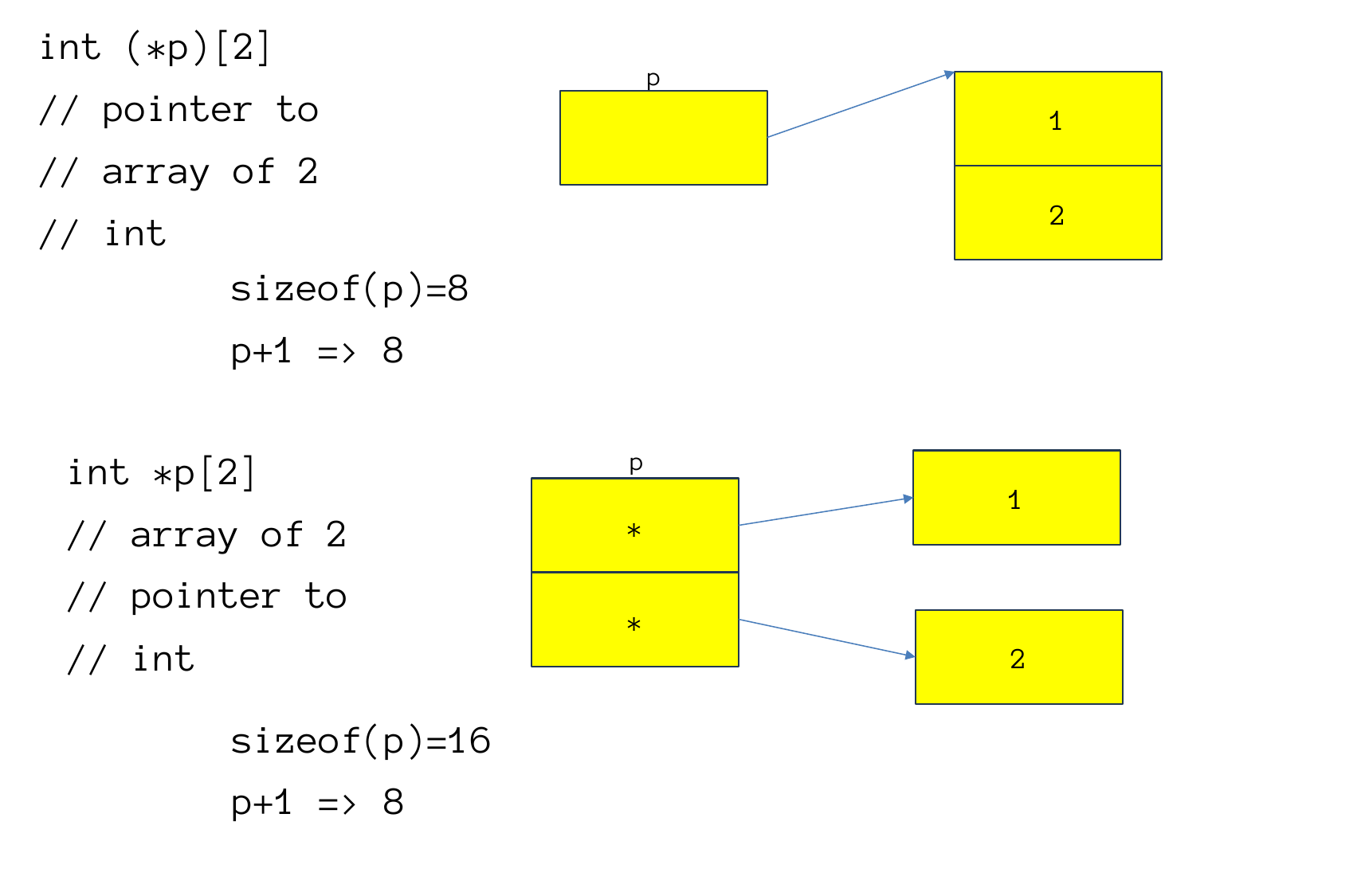

int (*p)[2]
// pointer to
// array of 2
// int
p
1

2
sizeof(p)=8
p+1 => 8
int *p[2]
// array of 2
// pointer to
// int
p
1
*
*
2
sizeof(p)=16
p+1 => 8